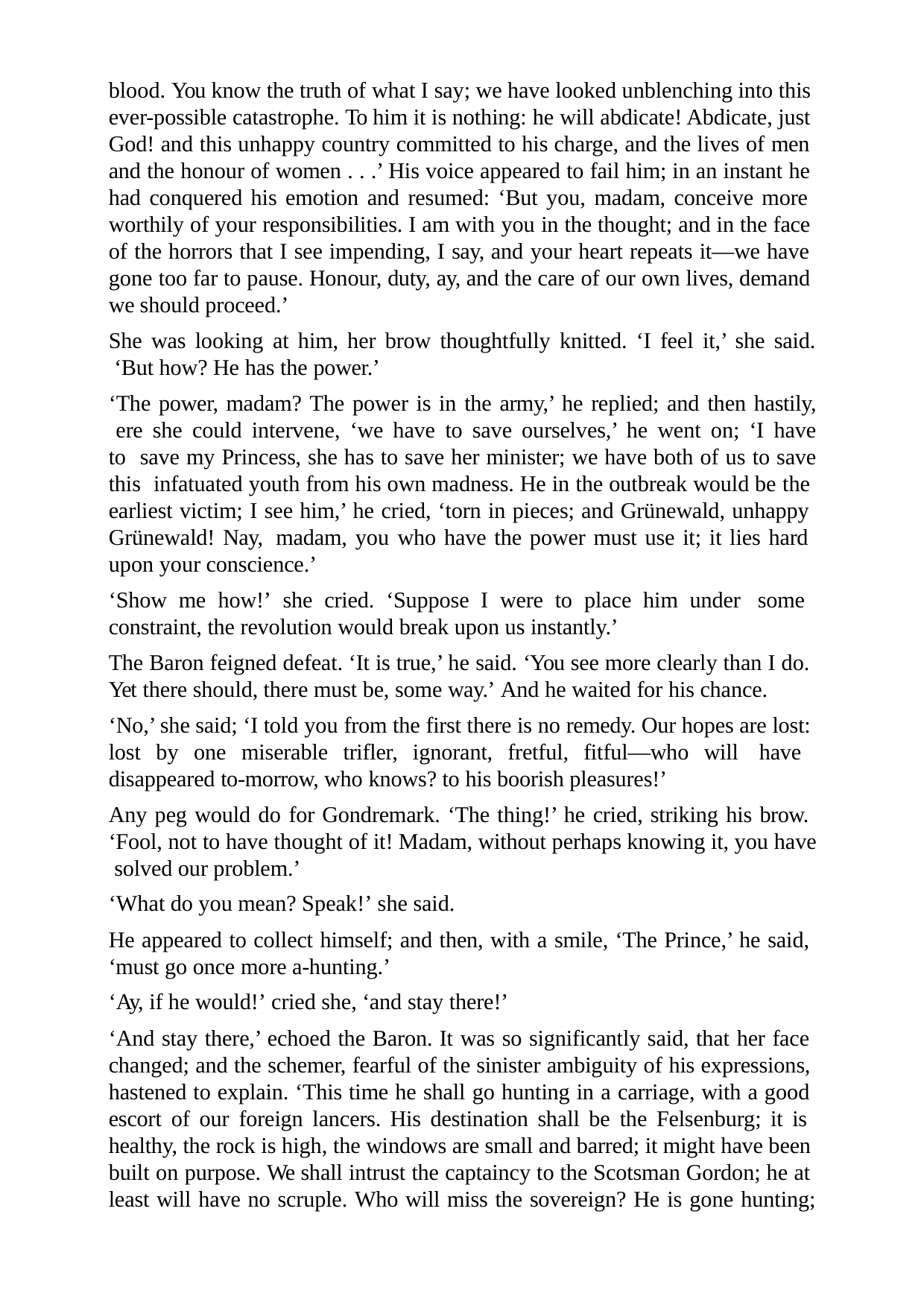

blood. You know the truth of what I say; we have looked unblenching into this  ever-possible catastrophe. To him it is nothing: he will abdicate! Abdicate, just  God! and this unhappy country committed to his charge, and the lives of men  and the honour of women . . .’ His voice appeared to fail him; in an instant he  had conquered his emotion and resumed: ‘But you, madam, conceive more  worthily of your responsibilities. I am with you in the thought; and in the face  of the horrors that I see impending, I say, and your heart repeats it—we have  gone too far to pause. Honour, duty, ay, and the care of our own lives, demand  we should proceed.’
She was looking at him, her brow thoughtfully knitted. ‘I feel it,’ she said.  ‘But how? He has the power.’
‘The power, madam? The power is in the army,’ he replied; and then hastily,  ere she could intervene, ‘we have to save ourselves,’ he went on; ‘I have to  save my Princess, she has to save her minister; we have both of us to save this  infatuated youth from his own madness. He in the outbreak would be the  earliest victim; I see him,’ he cried, ‘torn in pieces; and Grünewald, unhappy  Grünewald! Nay, madam, you who have the power must use it; it lies hard  upon your conscience.’
‘Show me how!’ she cried. ‘Suppose I were to place him under some  constraint, the revolution would break upon us instantly.’
The Baron feigned defeat. ‘It is true,’ he said. ‘You see more clearly than I do.  Yet there should, there must be, some way.’ And he waited for his chance.
‘No,’ she said; ‘I told you from the first there is no remedy. Our hopes are lost:  lost by one miserable trifler, ignorant, fretful, fitful—who will have  disappeared to-morrow, who knows? to his boorish pleasures!’
Any peg would do for Gondremark. ‘The thing!’ he cried, striking his brow.  ‘Fool, not to have thought of it! Madam, without perhaps knowing it, you have  solved our problem.’
‘What do you mean? Speak!’ she said.
He appeared to collect himself; and then, with a smile, ‘The Prince,’ he said,  ‘must go once more a-hunting.’
‘Ay, if he would!’ cried she, ‘and stay there!’
‘And stay there,’ echoed the Baron. It was so significantly said, that her face  changed; and the schemer, fearful of the sinister ambiguity of his expressions,  hastened to explain. ‘This time he shall go hunting in a carriage, with a good  escort of our foreign lancers. His destination shall be the Felsenburg; it is  healthy, the rock is high, the windows are small and barred; it might have been  built on purpose. We shall intrust the captaincy to the Scotsman Gordon; he at  least will have no scruple. Who will miss the sovereign? He is gone hunting;